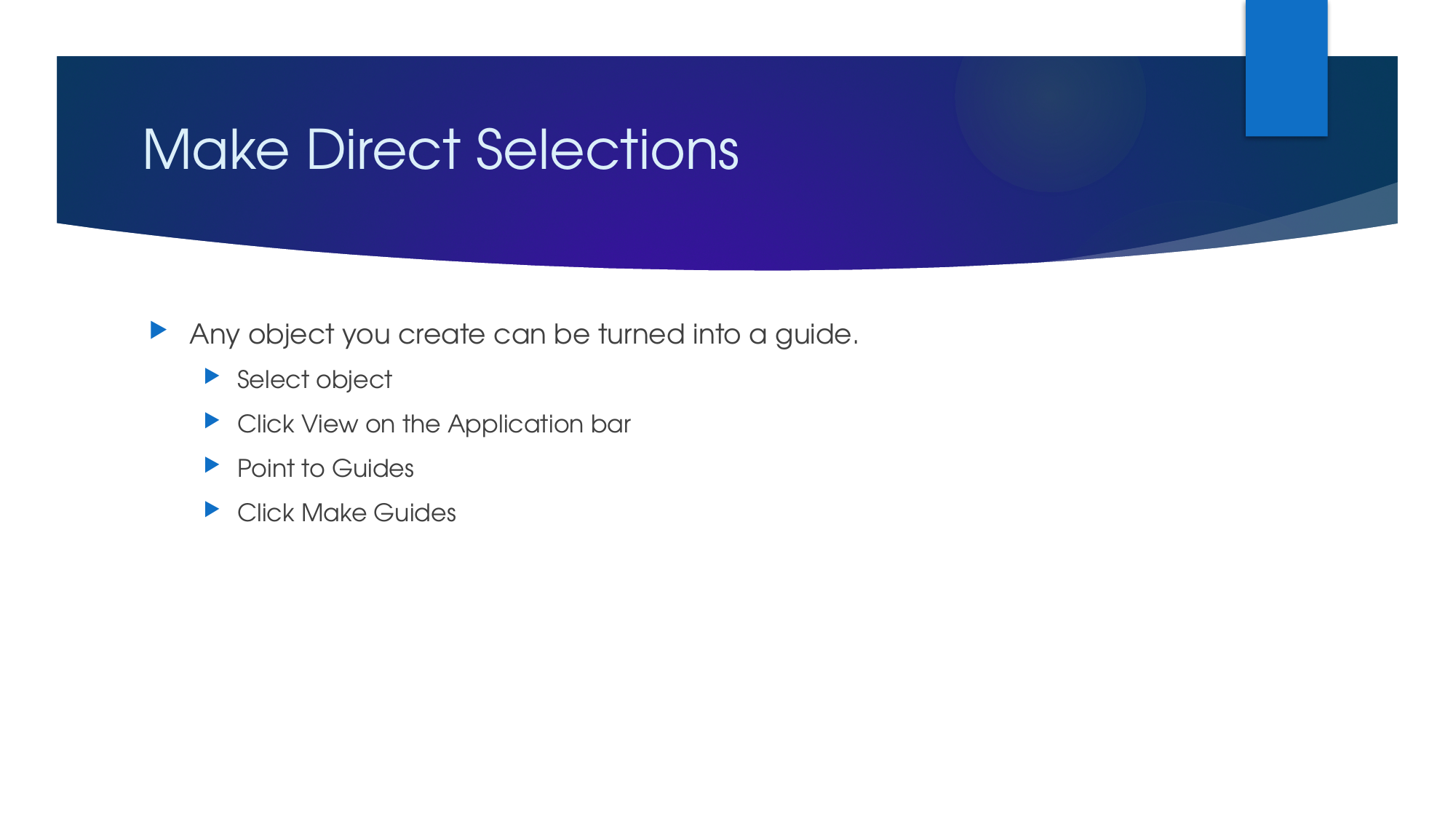

# Make Direct Selections
Any object you create can be turned into a guide.
Select object
Click View on the Application bar
Point to Guides
Click Make Guides